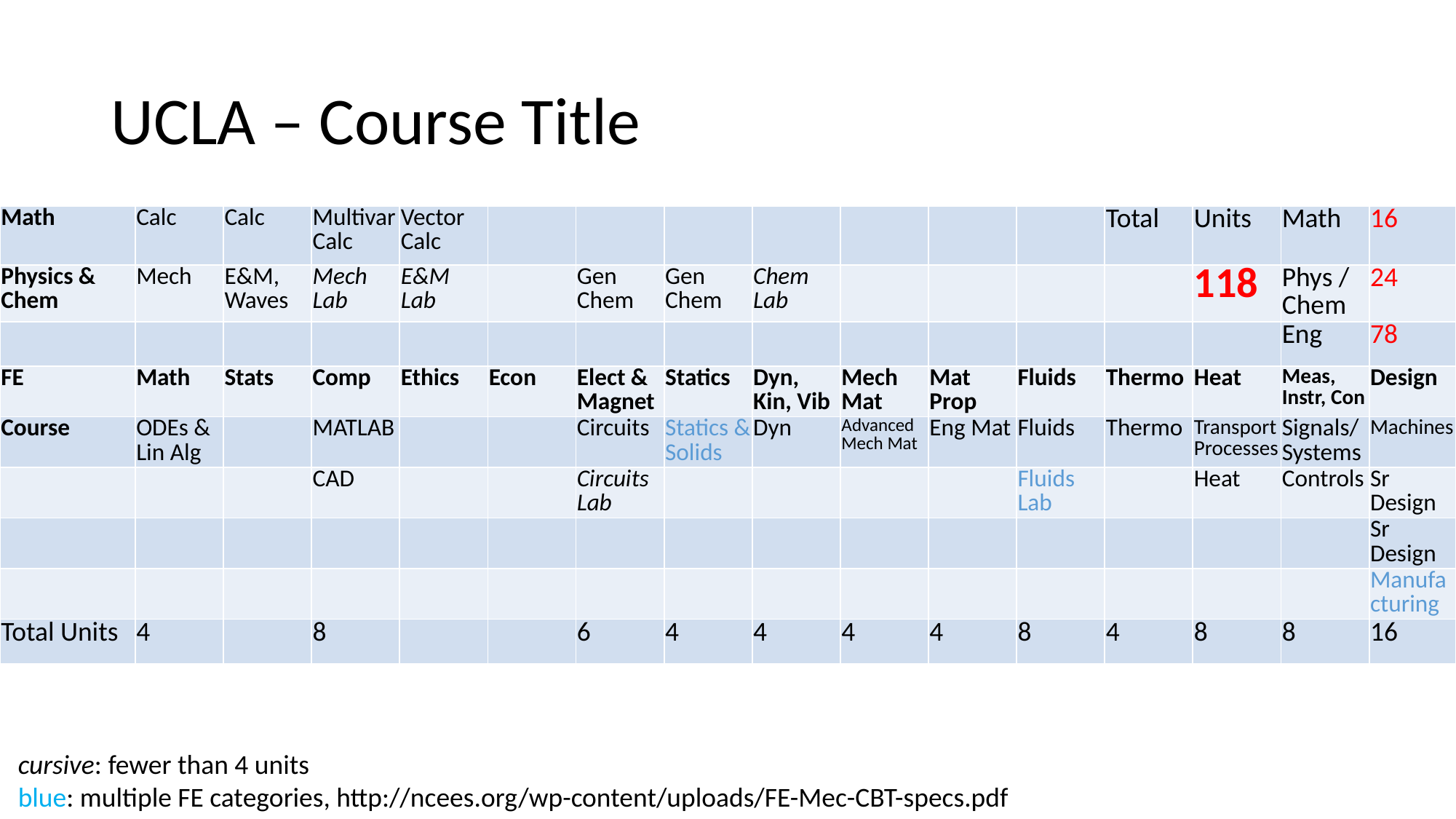

# UCLA – Course Title
| Math | Calc | Calc | Multivar Calc | Vector Calc |  |  |  |  |  |  |  | Total | Units | Math | 16 |
| --- | --- | --- | --- | --- | --- | --- | --- | --- | --- | --- | --- | --- | --- | --- | --- |
| Physics & Chem | Mech | E&M, Waves | Mech Lab | E&M Lab |  | Gen Chem | Gen Chem | Chem Lab |  |  |  |  | 118 | Phys / Chem | 24 |
|  |  |  |  |  |  |  |  |  |  |  |  |  |  | Eng | 78 |
| FE | Math | Stats | Comp | Ethics | Econ | Elect & Magnet | Statics | Dyn, Kin, Vib | Mech Mat | Mat Prop | Fluids | Thermo | Heat | Meas, Instr, Con | Design |
| Course | ODEs & Lin Alg |  | MATLAB |  |  | Circuits | Statics & Solids | Dyn | Advanced Mech Mat | Eng Mat | Fluids | Thermo | Transport Processes | Signals/Systems | Machines |
|  |  |  | CAD |  |  | Circuits Lab |  |  |  |  | Fluids Lab |  | Heat | Controls | Sr Design |
|  |  |  |  |  |  |  |  |  |  |  |  |  |  |  | Sr Design |
|  |  |  |  |  |  |  |  |  |  |  |  |  |  |  | Manufacturing |
| Total Units | 4 |  | 8 |  |  | 6 | 4 | 4 | 4 | 4 | 8 | 4 | 8 | 8 | 16 |
cursive: fewer than 4 units
blue: multiple FE categories, http://ncees.org/wp-content/uploads/FE-Mec-CBT-specs.pdf